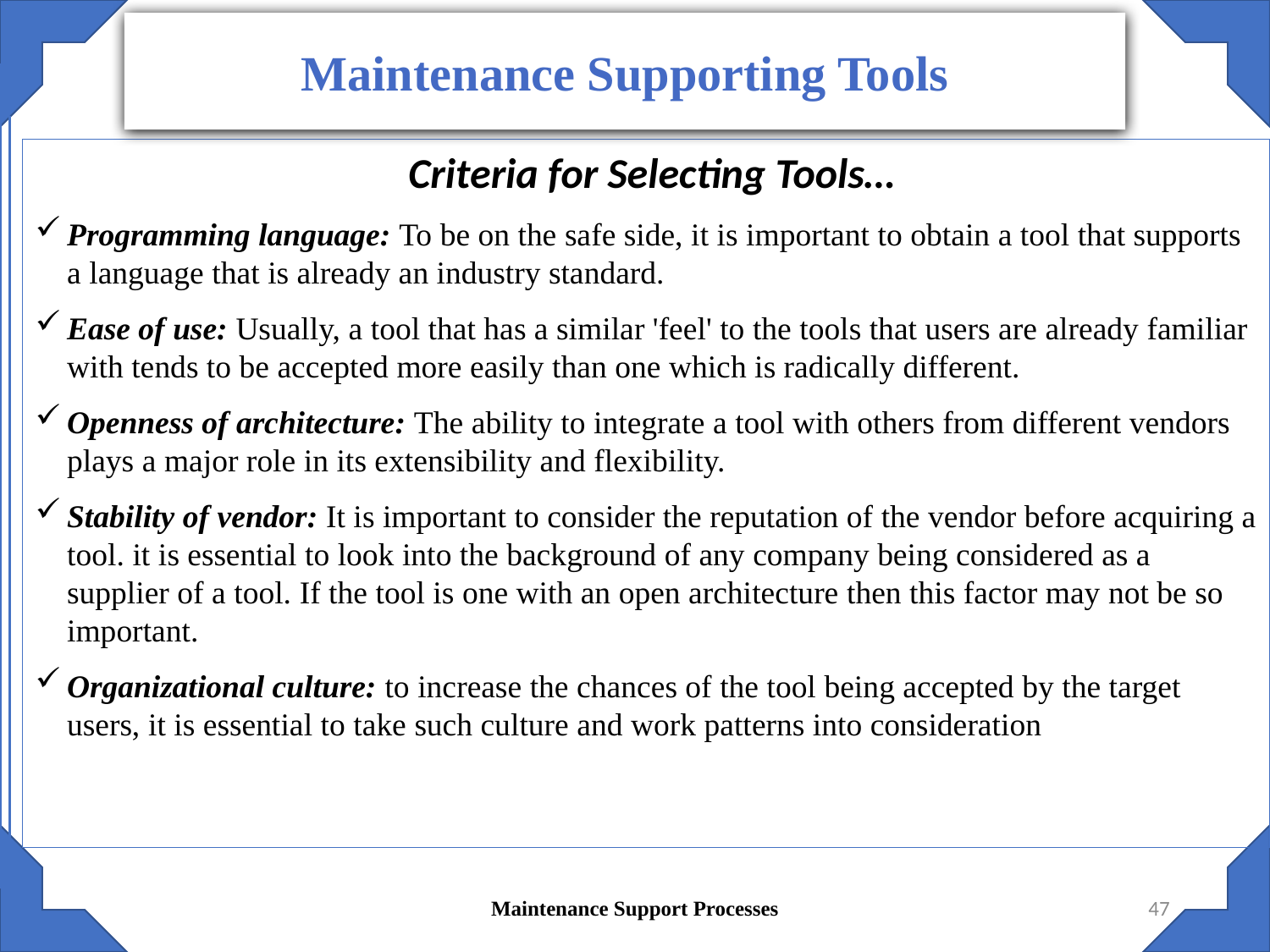

Maintenance Supporting Tools
 Criteria for Selecting Tools…
Programming language: To be on the safe side, it is important to obtain a tool that supports a language that is already an industry standard.
Ease of use: Usually, a tool that has a similar 'feel' to the tools that users are already familiar with tends to be accepted more easily than one which is radically different.
Openness of architecture: The ability to integrate a tool with others from different vendors plays a major role in its extensibility and flexibility.
Stability of vendor: It is important to consider the reputation of the vendor before acquiring a tool. it is essential to look into the background of any company being considered as a supplier of a tool. If the tool is one with an open architecture then this factor may not be so important.
Organizational culture: to increase the chances of the tool being accepted by the target users, it is essential to take such culture and work patterns into consideration
Maintenance Support Processes
47